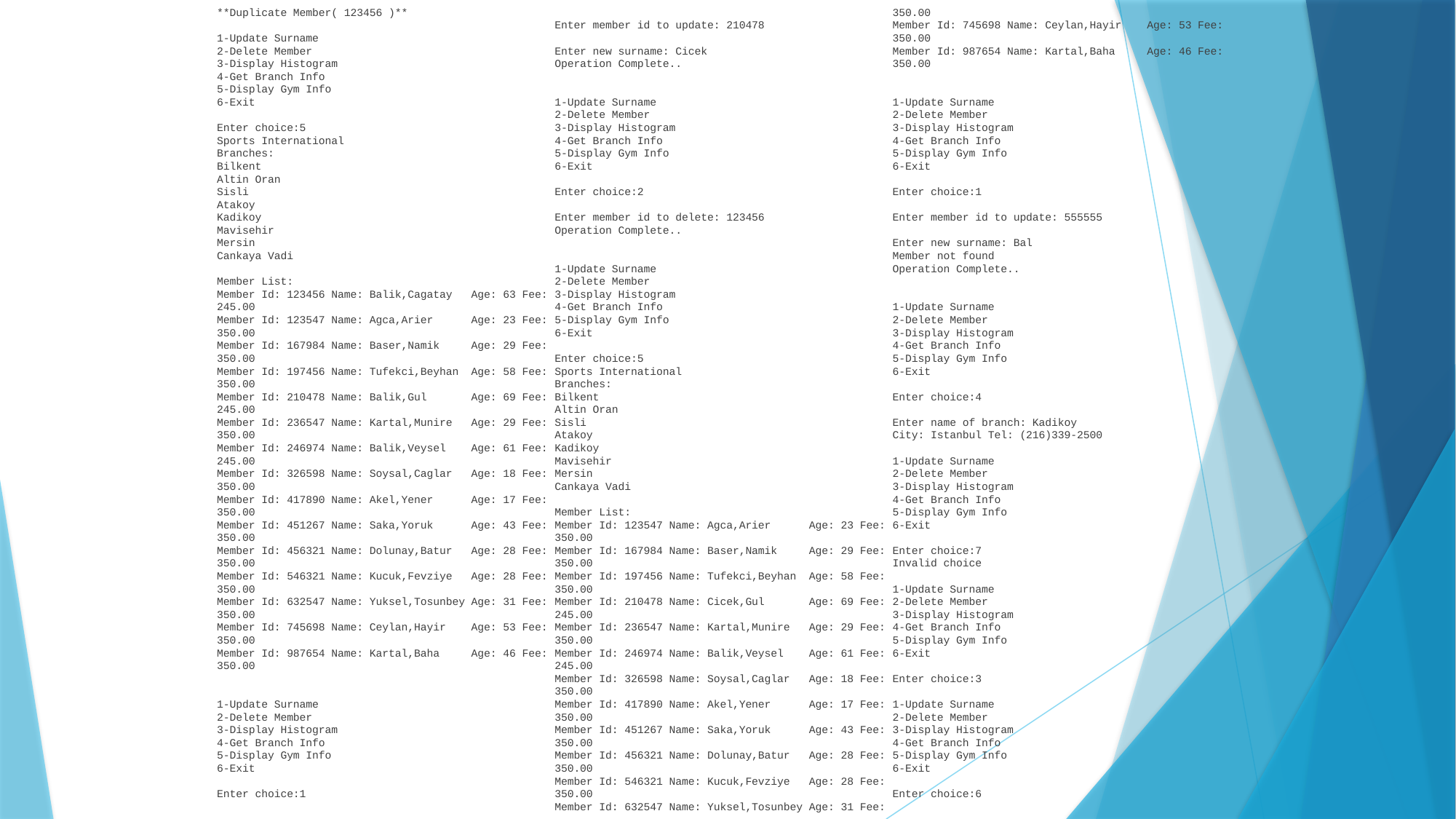

**Duplicate Member( 123456 )**

1-Update Surname
2-Delete Member
3-Display Histogram
4-Get Branch Info
5-Display Gym Info
6-Exit

Enter choice:5
Sports International
Branches:
Bilkent
Altin Oran
Sisli
Atakoy
Kadikoy
Mavisehir
Mersin
Cankaya Vadi

Member List:
Member Id: 123456 Name: Balik,Cagatay   Age: 63 Fee: 245.00
Member Id: 123547 Name: Agca,Arier      Age: 23 Fee: 350.00
Member Id: 167984 Name: Baser,Namik     Age: 29 Fee: 350.00
Member Id: 197456 Name: Tufekci,Beyhan  Age: 58 Fee: 350.00
Member Id: 210478 Name: Balik,Gul       Age: 69 Fee: 245.00
Member Id: 236547 Name: Kartal,Munire   Age: 29 Fee: 350.00
Member Id: 246974 Name: Balik,Veysel    Age: 61 Fee: 245.00
Member Id: 326598 Name: Soysal,Caglar   Age: 18 Fee: 350.00
Member Id: 417890 Name: Akel,Yener      Age: 17 Fee: 350.00
Member Id: 451267 Name: Saka,Yoruk      Age: 43 Fee: 350.00
Member Id: 456321 Name: Dolunay,Batur   Age: 28 Fee: 350.00
Member Id: 546321 Name: Kucuk,Fevziye   Age: 28 Fee: 350.00
Member Id: 632547 Name: Yuksel,Tosunbey Age: 31 Fee: 350.00
Member Id: 745698 Name: Ceylan,Hayir    Age: 53 Fee: 350.00
Member Id: 987654 Name: Kartal,Baha     Age: 46 Fee: 350.00

1-Update Surname
2-Delete Member
3-Display Histogram
4-Get Branch Info
5-Display Gym Info
6-Exit

Enter choice:1

Enter member id to update: 210478

Enter new surname: Cicek
Operation Complete..

1-Update Surname
2-Delete Member
3-Display Histogram
4-Get Branch Info
5-Display Gym Info
6-Exit

Enter choice:2

Enter member id to delete: 123456
Operation Complete..

1-Update Surname
2-Delete Member
3-Display Histogram
4-Get Branch Info
5-Display Gym Info
6-Exit

Enter choice:5
Sports International
Branches:
Bilkent
Altin Oran
Sisli
Atakoy
Kadikoy
Mavisehir
Mersin
Cankaya Vadi

Member List:
Member Id: 123547 Name: Agca,Arier      Age: 23 Fee: 350.00
Member Id: 167984 Name: Baser,Namik     Age: 29 Fee: 350.00
Member Id: 197456 Name: Tufekci,Beyhan  Age: 58 Fee: 350.00
Member Id: 210478 Name: Cicek,Gul       Age: 69 Fee: 245.00
Member Id: 236547 Name: Kartal,Munire   Age: 29 Fee: 350.00
Member Id: 246974 Name: Balik,Veysel    Age: 61 Fee: 245.00
Member Id: 326598 Name: Soysal,Caglar   Age: 18 Fee: 350.00
Member Id: 417890 Name: Akel,Yener      Age: 17 Fee: 350.00
Member Id: 451267 Name: Saka,Yoruk      Age: 43 Fee: 350.00
Member Id: 456321 Name: Dolunay,Batur   Age: 28 Fee: 350.00
Member Id: 546321 Name: Kucuk,Fevziye   Age: 28 Fee: 350.00
Member Id: 632547 Name: Yuksel,Tosunbey Age: 31 Fee: 350.00
Member Id: 745698 Name: Ceylan,Hayir    Age: 53 Fee: 350.00
Member Id: 987654 Name: Kartal,Baha     Age: 46 Fee: 350.00

1-Update Surname
2-Delete Member
3-Display Histogram
4-Get Branch Info
5-Display Gym Info
6-Exit

Enter choice:1

Enter member id to update: 555555

Enter new surname: Bal
Member not found
Operation Complete..

1-Update Surname
2-Delete Member
3-Display Histogram
4-Get Branch Info
5-Display Gym Info
6-Exit

Enter choice:4

Enter name of branch: Kadikoy
City: Istanbul Tel: (216)339-2500

1-Update Surname
2-Delete Member
3-Display Histogram
4-Get Branch Info
5-Display Gym Info
6-Exit

Enter choice:7
Invalid choice

1-Update Surname
2-Delete Member
3-Display Histogram
4-Get Branch Info
5-Display Gym Info
6-Exit

Enter choice:3

1-Update Surname
2-Delete Member
3-Display Histogram
4-Get Branch Info
5-Display Gym Info
6-Exit

Enter choice:6